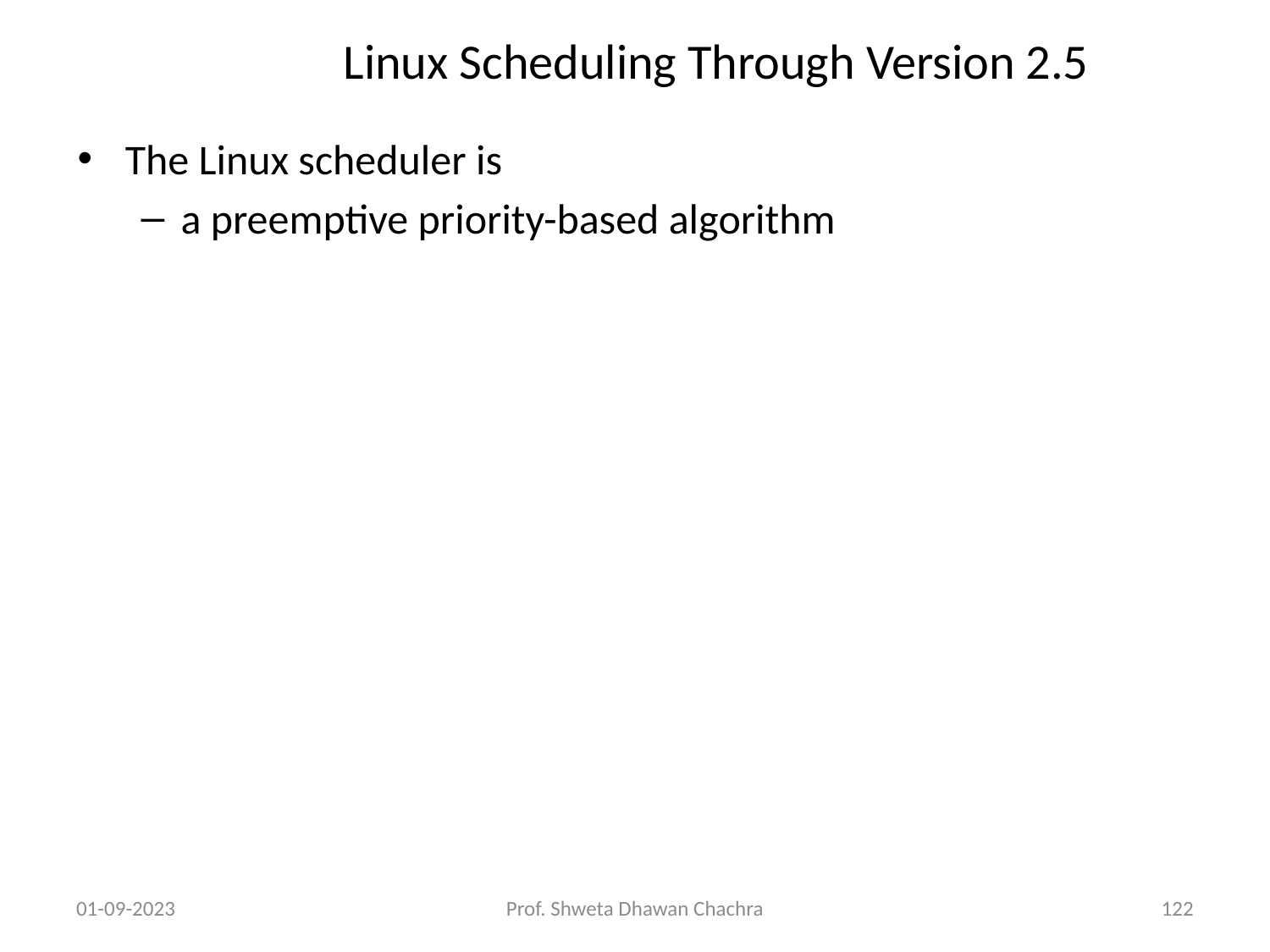

# Linux Scheduling Through Version 2.5
The Linux scheduler is
a preemptive priority-based algorithm
01-09-2023
Prof. Shweta Dhawan Chachra
122